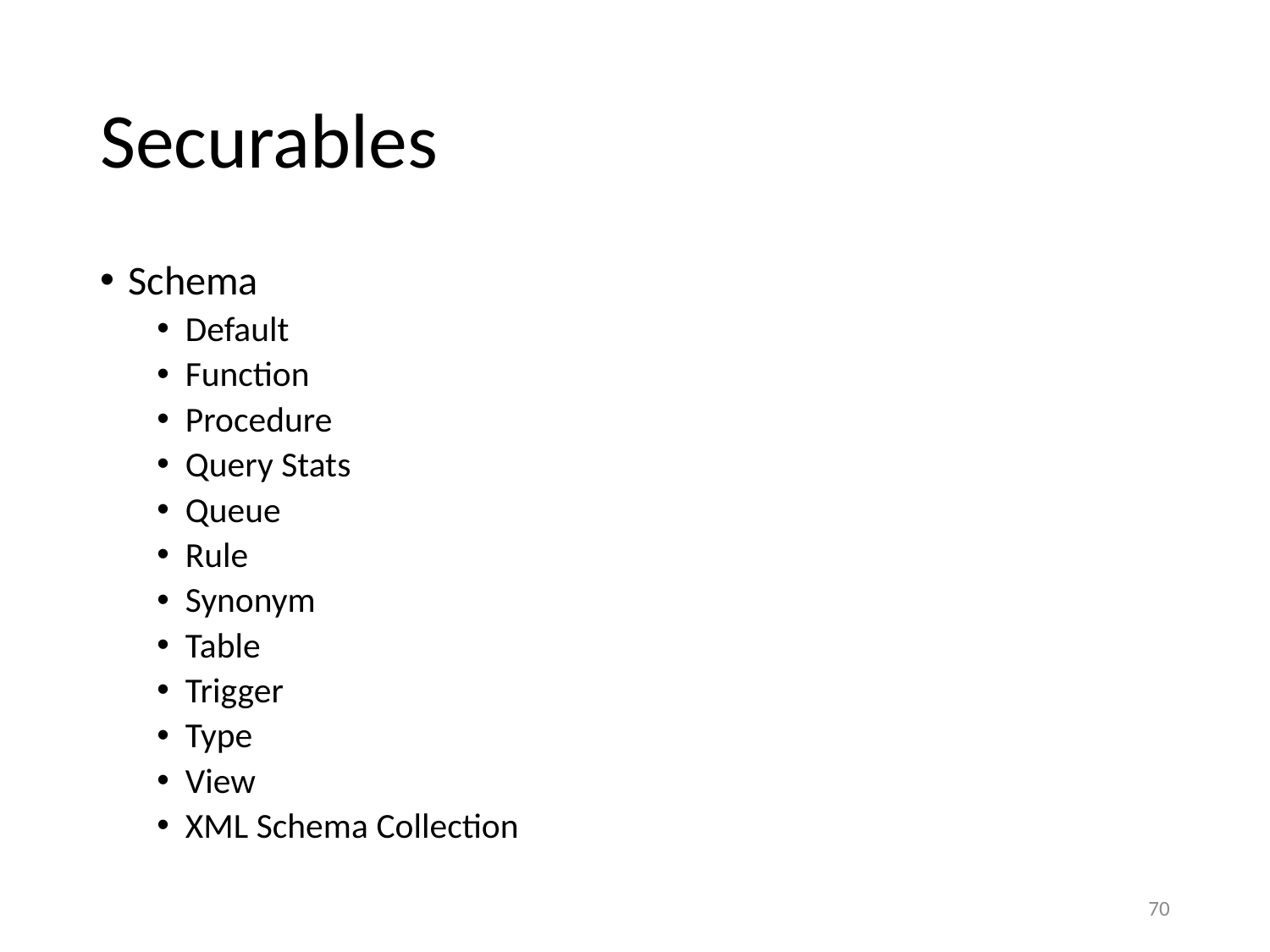

# Securables
Schema
Default
Function
Procedure
Query Stats
Queue
Rule
Synonym
Table
Trigger
Type
View
XML Schema Collection
70